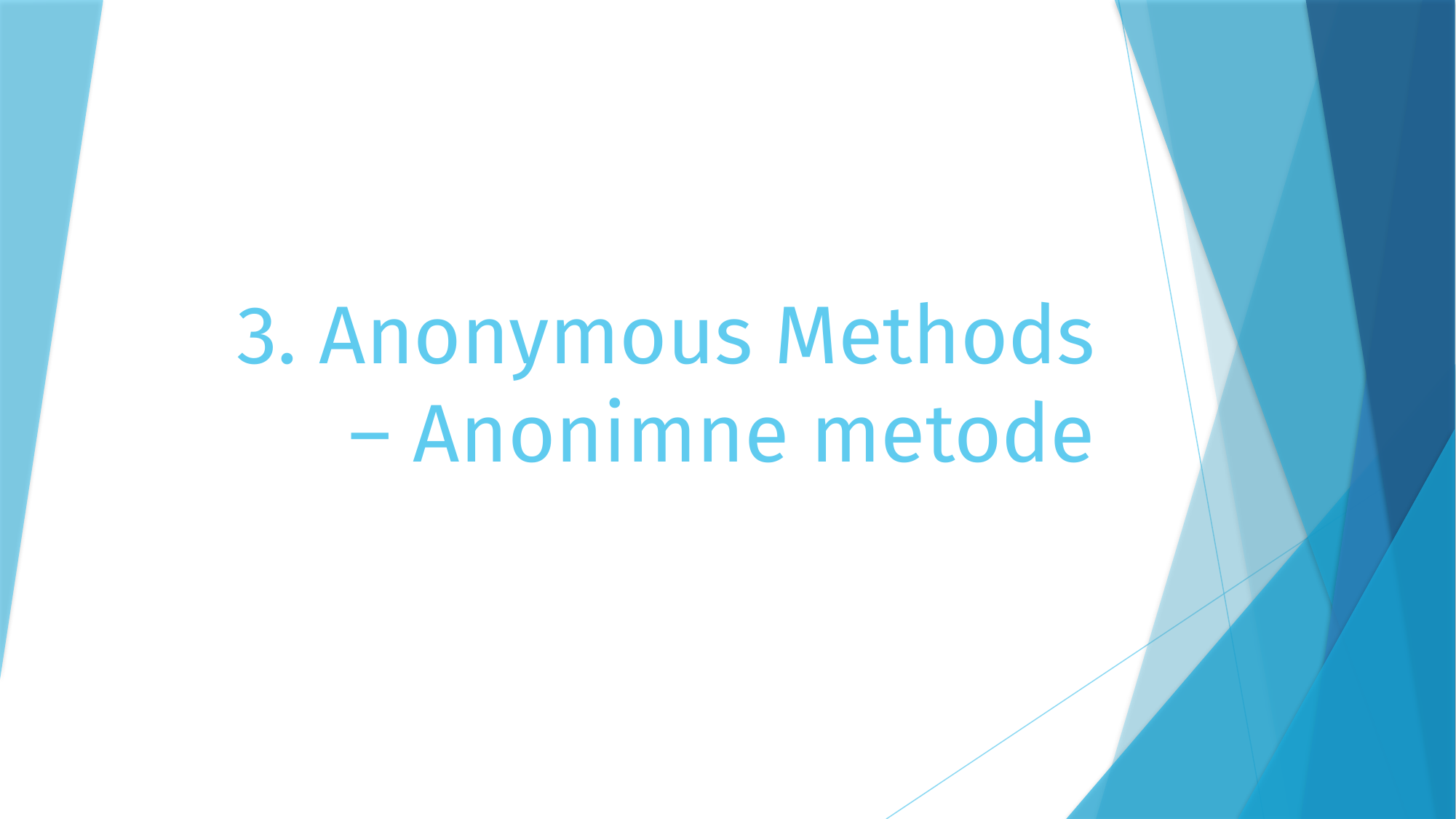

# 3. Anonymous Methods – Anonimne metode